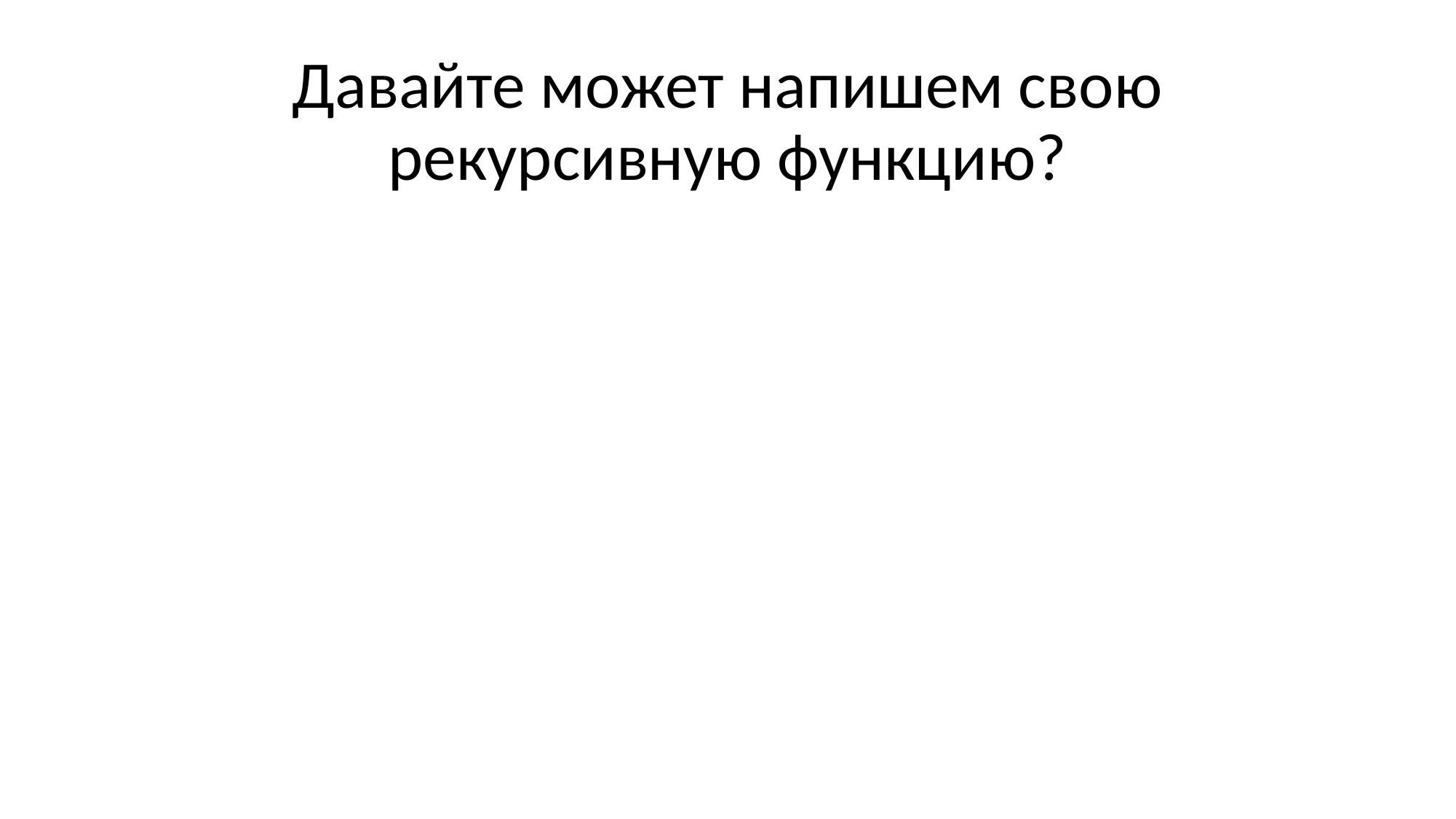

# Давайте может напишем свою рекурсивную функцию?